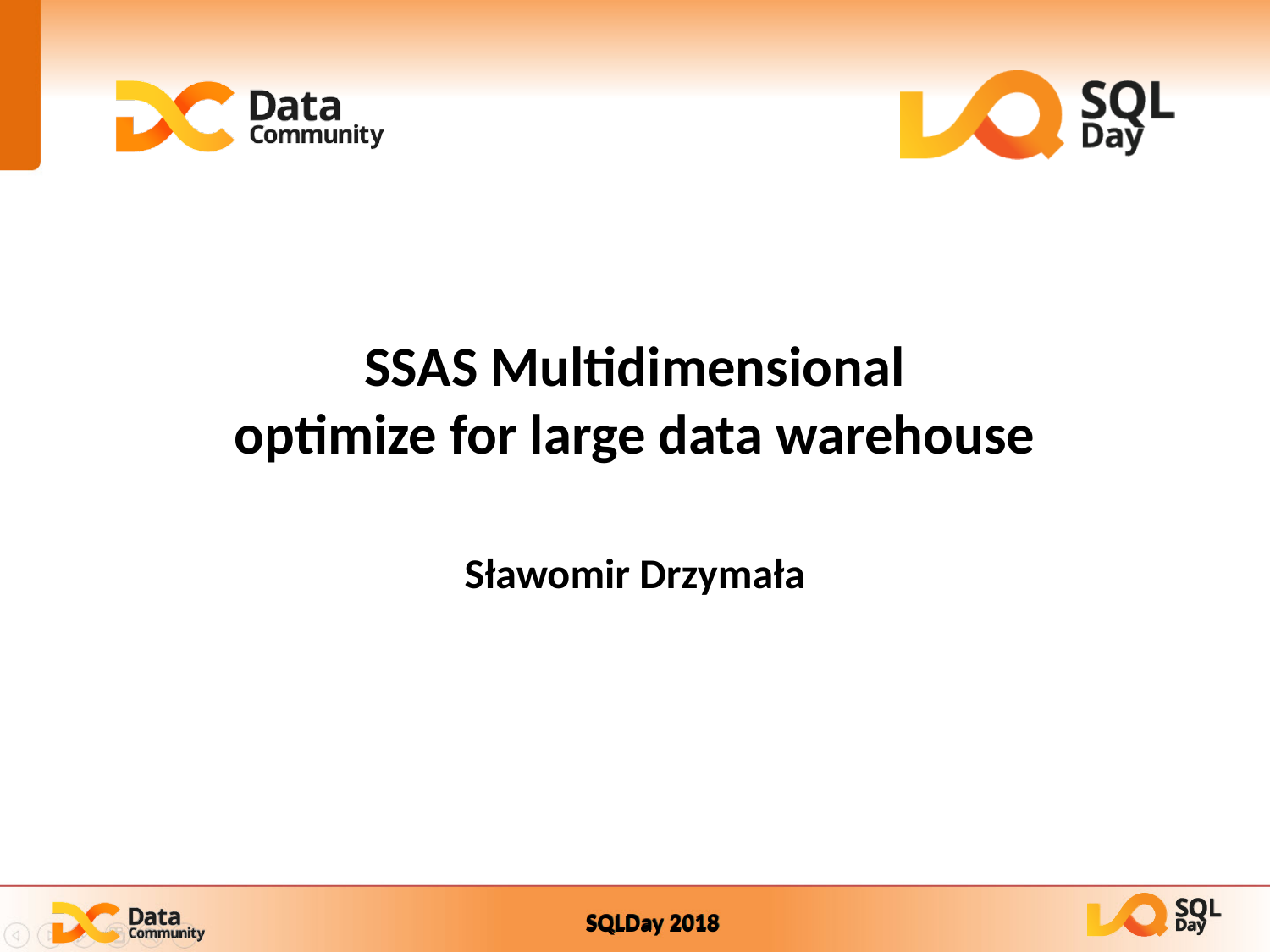

# SSAS Multidimensional optimize for large data warehouse
Sławomir Drzymała